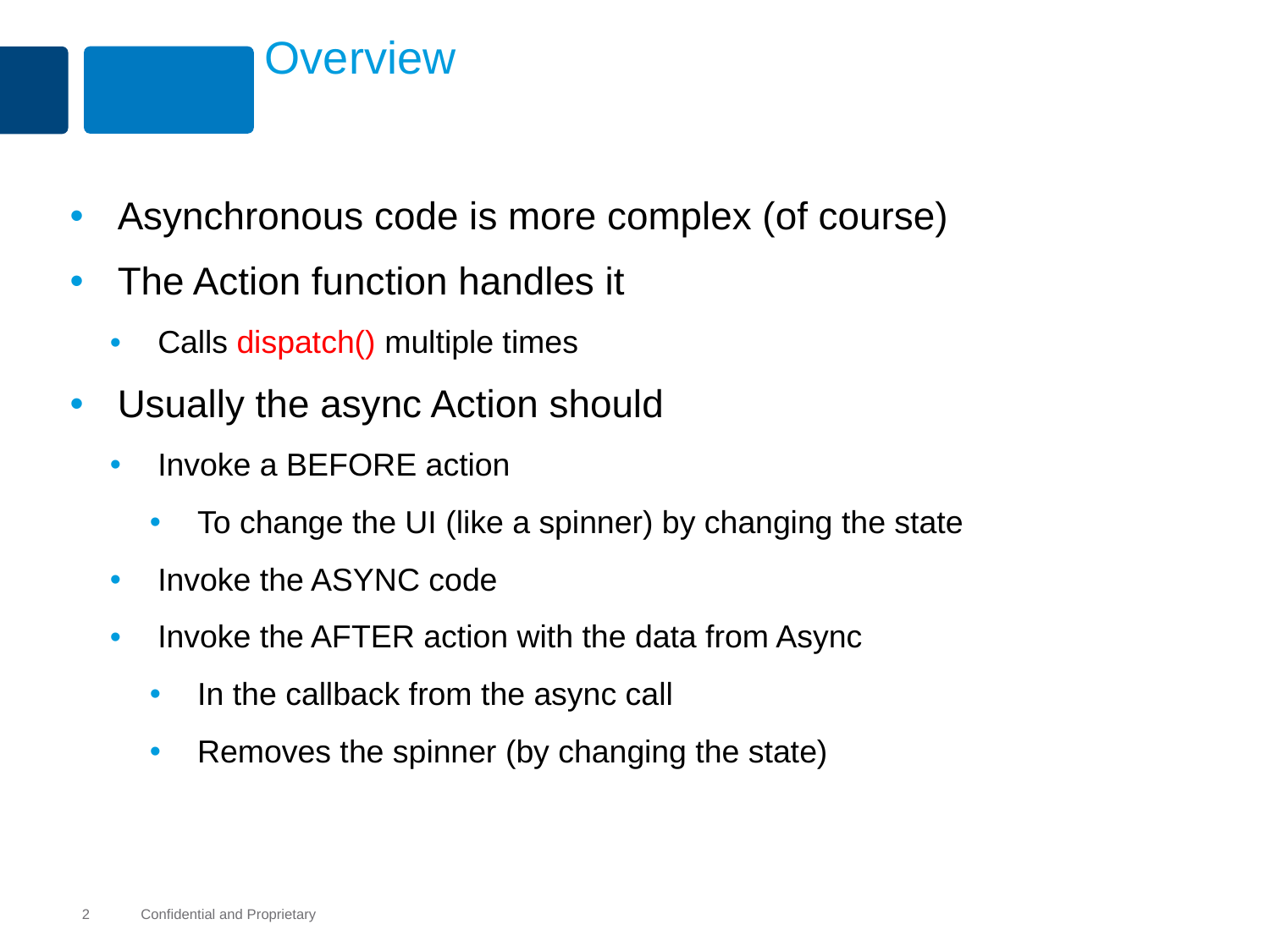

# Overview
Asynchronous code is more complex (of course)
The Action function handles it
Calls dispatch() multiple times
Usually the async Action should
Invoke a BEFORE action
To change the UI (like a spinner) by changing the state
Invoke the ASYNC code
Invoke the AFTER action with the data from Async
In the callback from the async call
Removes the spinner (by changing the state)